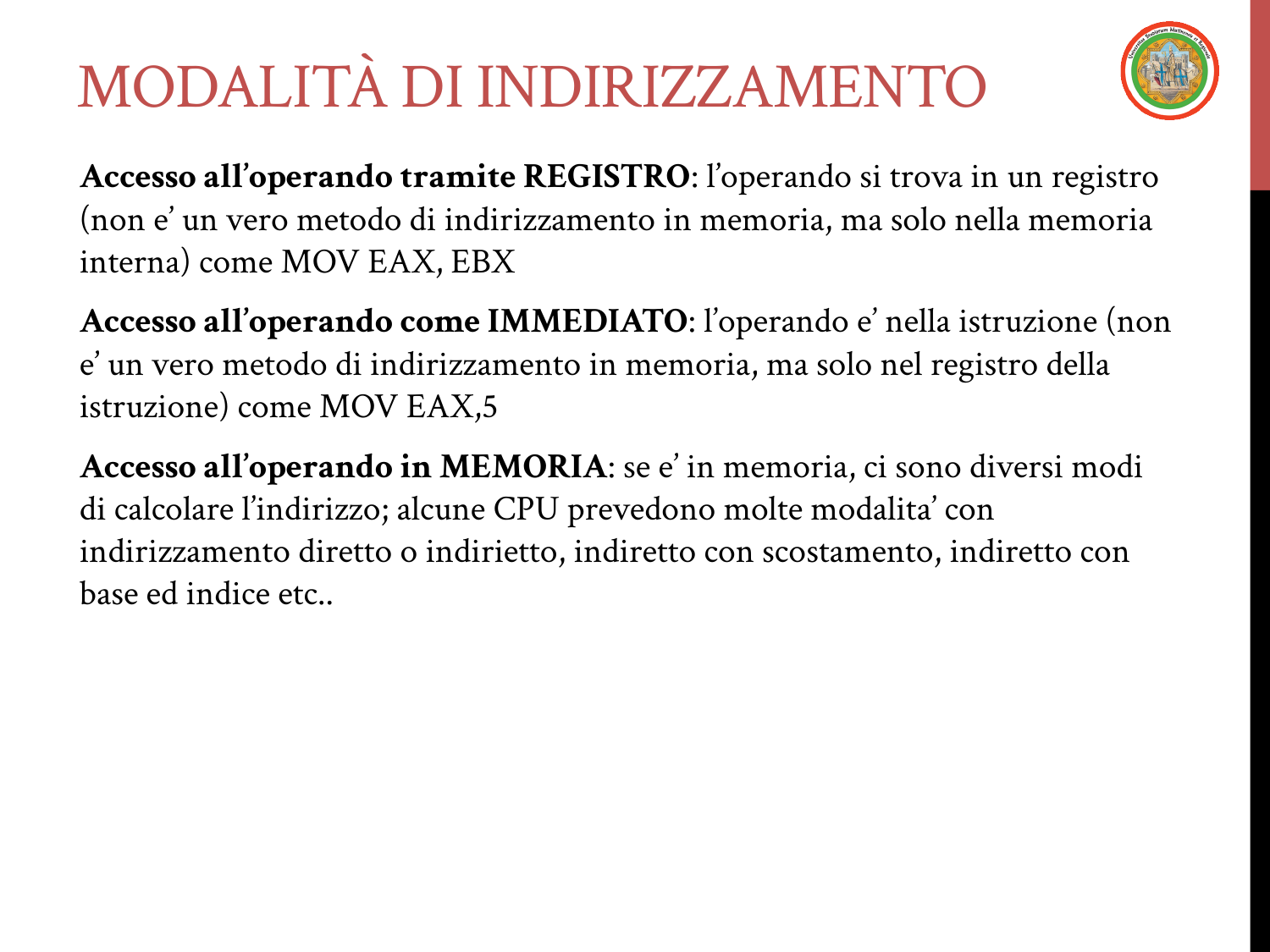

# Modalità di Indirizzamento
Accesso all’operando tramite REGISTRO: l’operando si trova in un registro (non e’ un vero metodo di indirizzamento in memoria, ma solo nella memoria interna) come MOV EAX, EBX
Accesso all’operando come IMMEDIATO: l’operando e’ nella istruzione (non e’ un vero metodo di indirizzamento in memoria, ma solo nel registro della istruzione) come MOV EAX,5
Accesso all’operando in MEMORIA: se e’ in memoria, ci sono diversi modi di calcolare l’indirizzo; alcune CPU prevedono molte modalita’ con indirizzamento diretto o indirietto, indiretto con scostamento, indiretto con base ed indice etc..